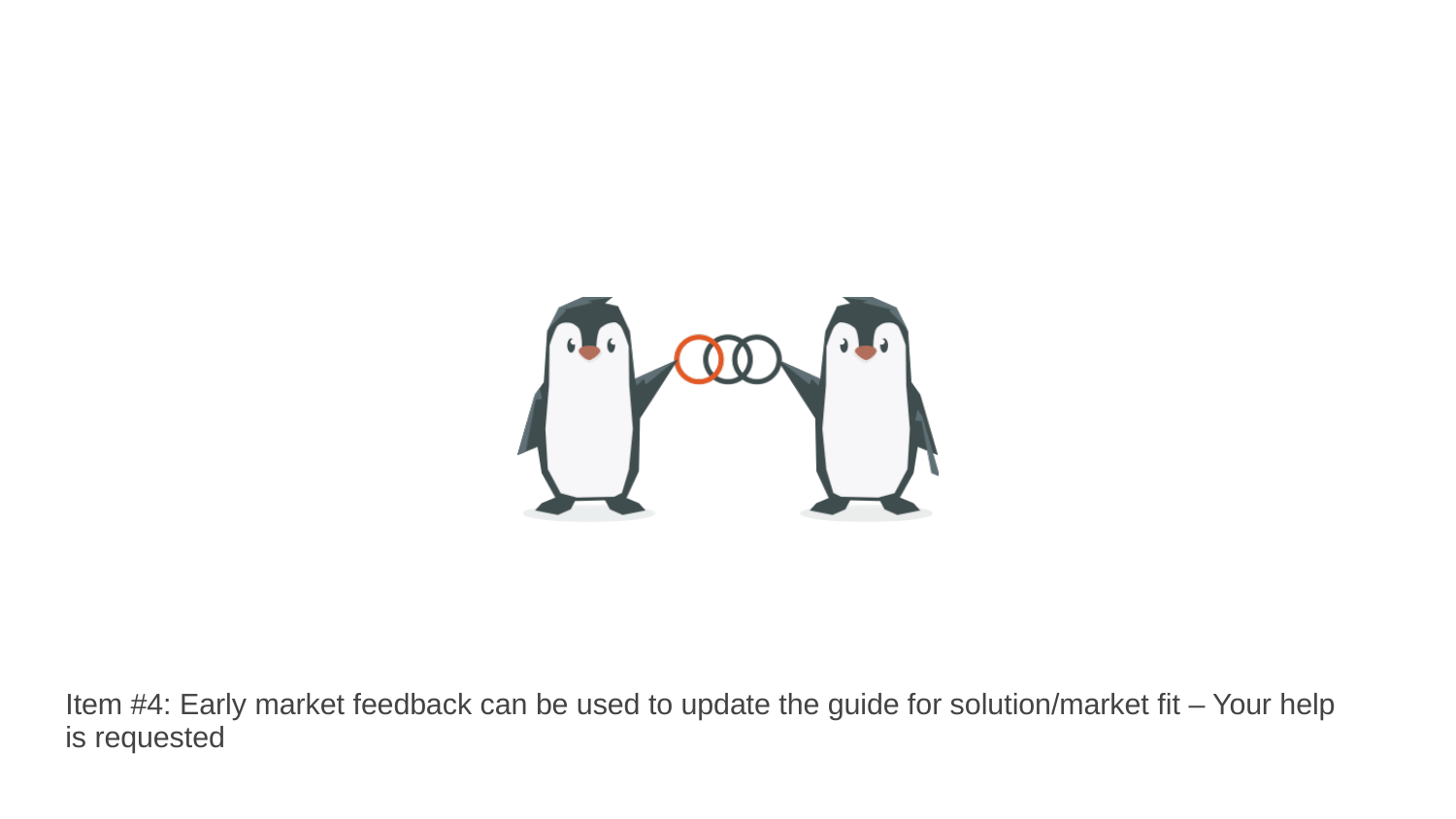

Item #4: Early market feedback can be used to update the guide for solution/market fit – Your help is requested